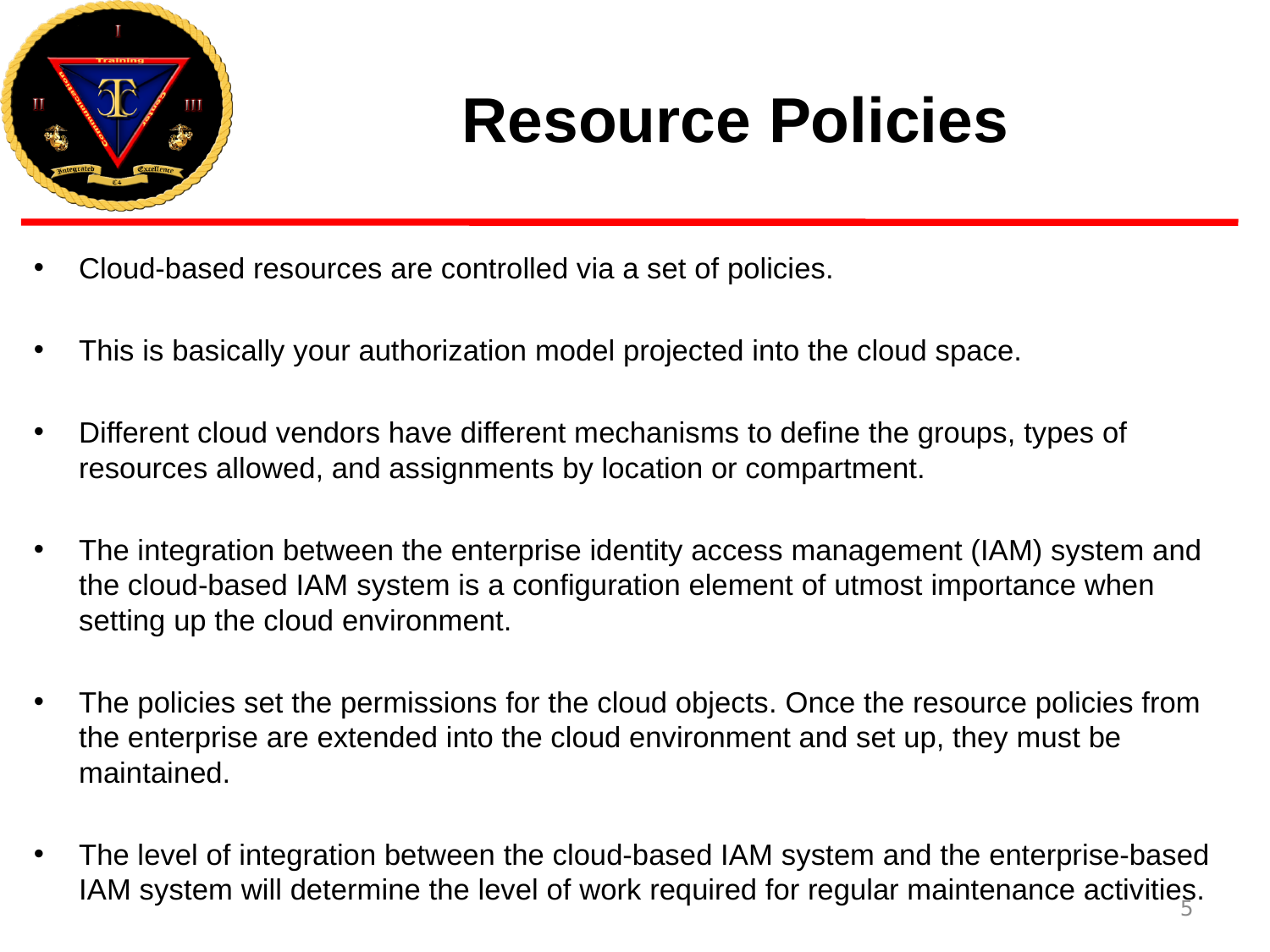

# Resource Policies
Cloud-based resources are controlled via a set of policies.

This is basically your authorization model projected into the cloud space.

Different cloud vendors have different mechanisms to define the groups, types of resources allowed, and assignments by location or compartment.

The integration between the enterprise identity access management (IAM) system and the cloud-based IAM system is a configuration element of utmost importance when setting up the cloud environment.

The policies set the permissions for the cloud objects. Once the resource policies from the enterprise are extended into the cloud environment and set up, they must be maintained.

The level of integration between the cloud-based IAM system and the enterprise-based IAM system will determine the level of work required for regular maintenance activities.
5